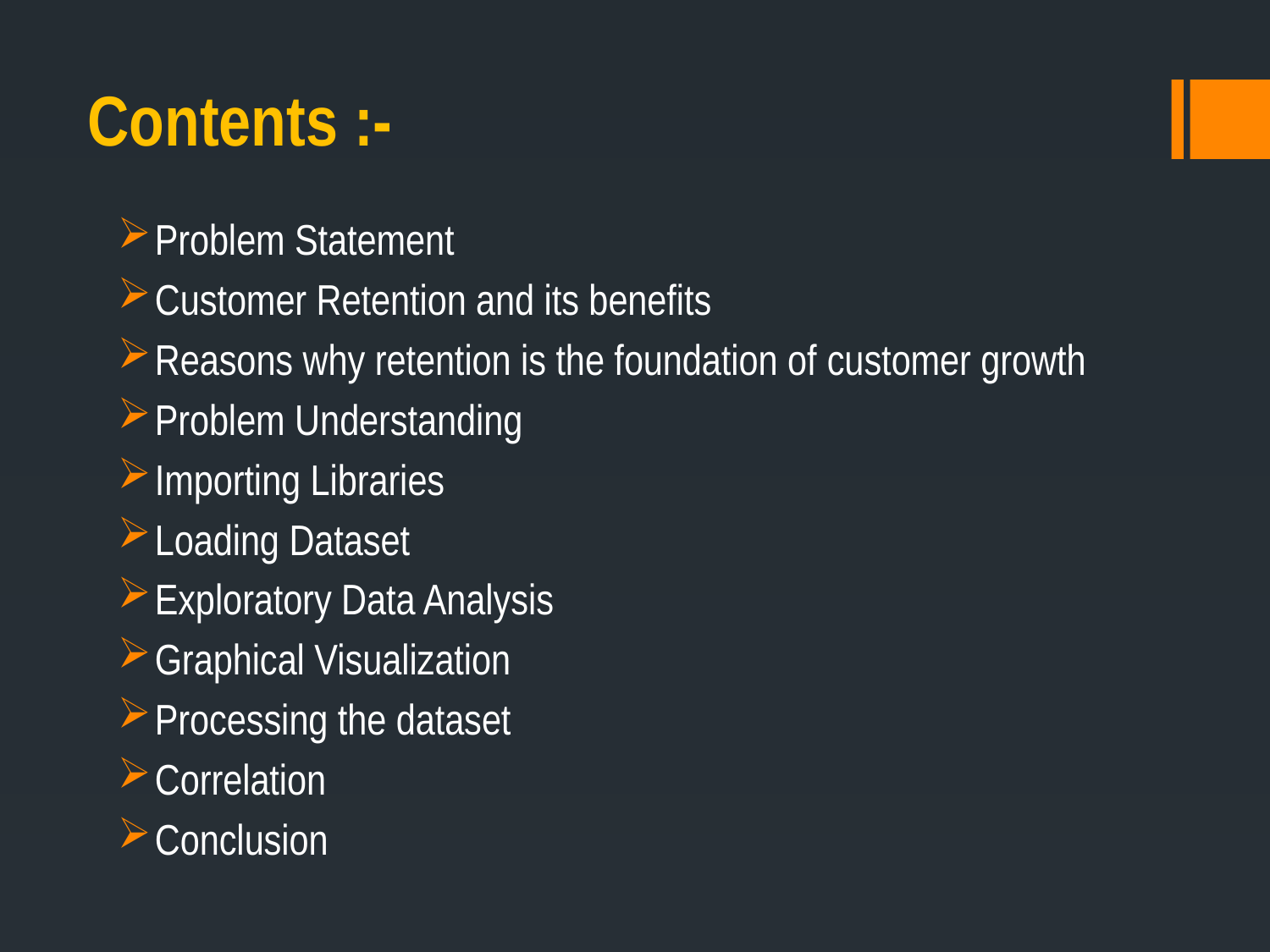

# Contents :-
Problem Statement
Customer Retention and its benefits
Reasons why retention is the foundation of customer growth
Problem Understanding
Importing Libraries
Loading Dataset
Exploratory Data Analysis
Graphical Visualization
Processing the dataset
Correlation
Conclusion